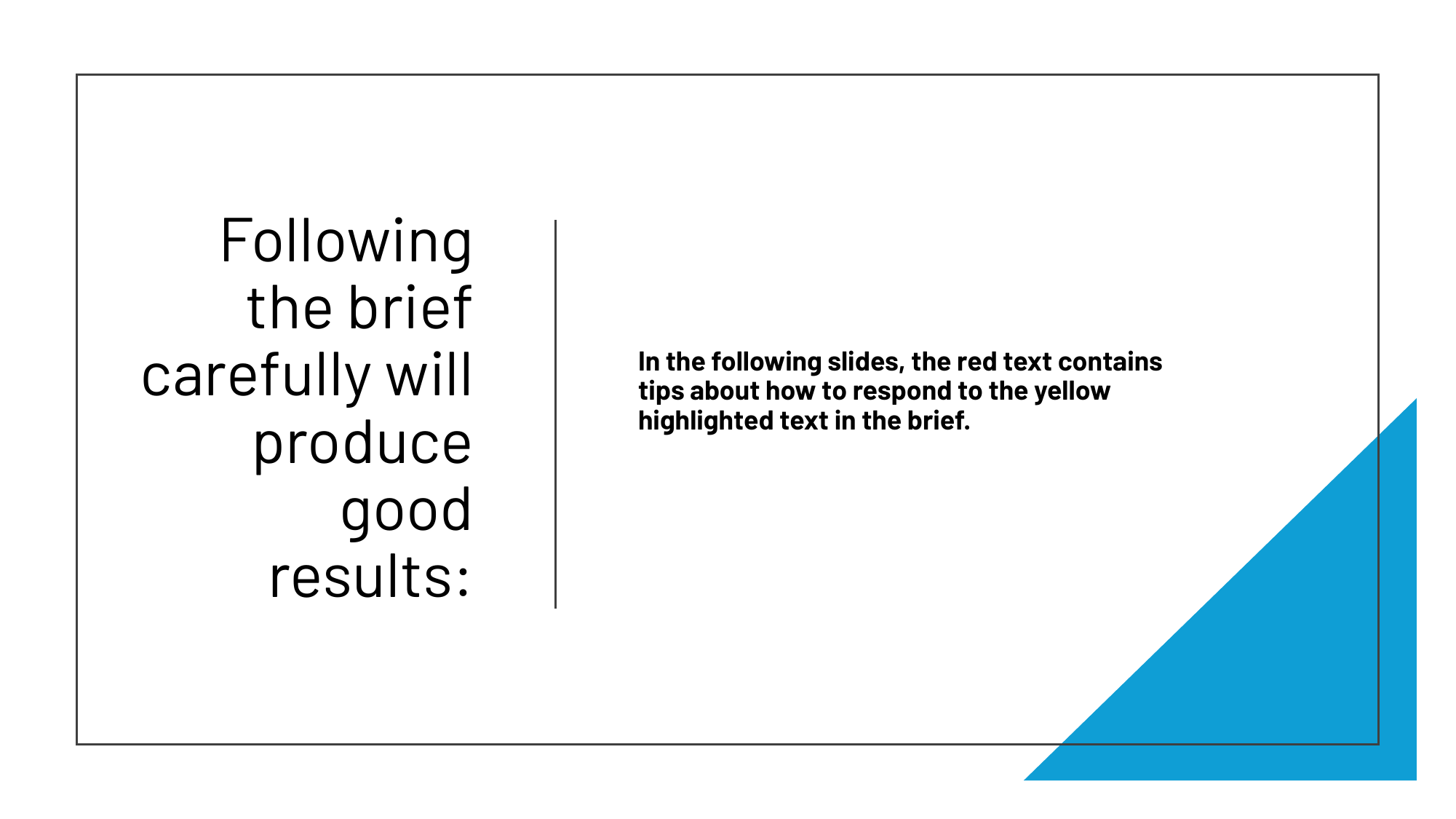

In the following slides, the red text contains tips about how to respond to the yellow highlighted text in the brief.

# Following the brief carefully will produce good results: